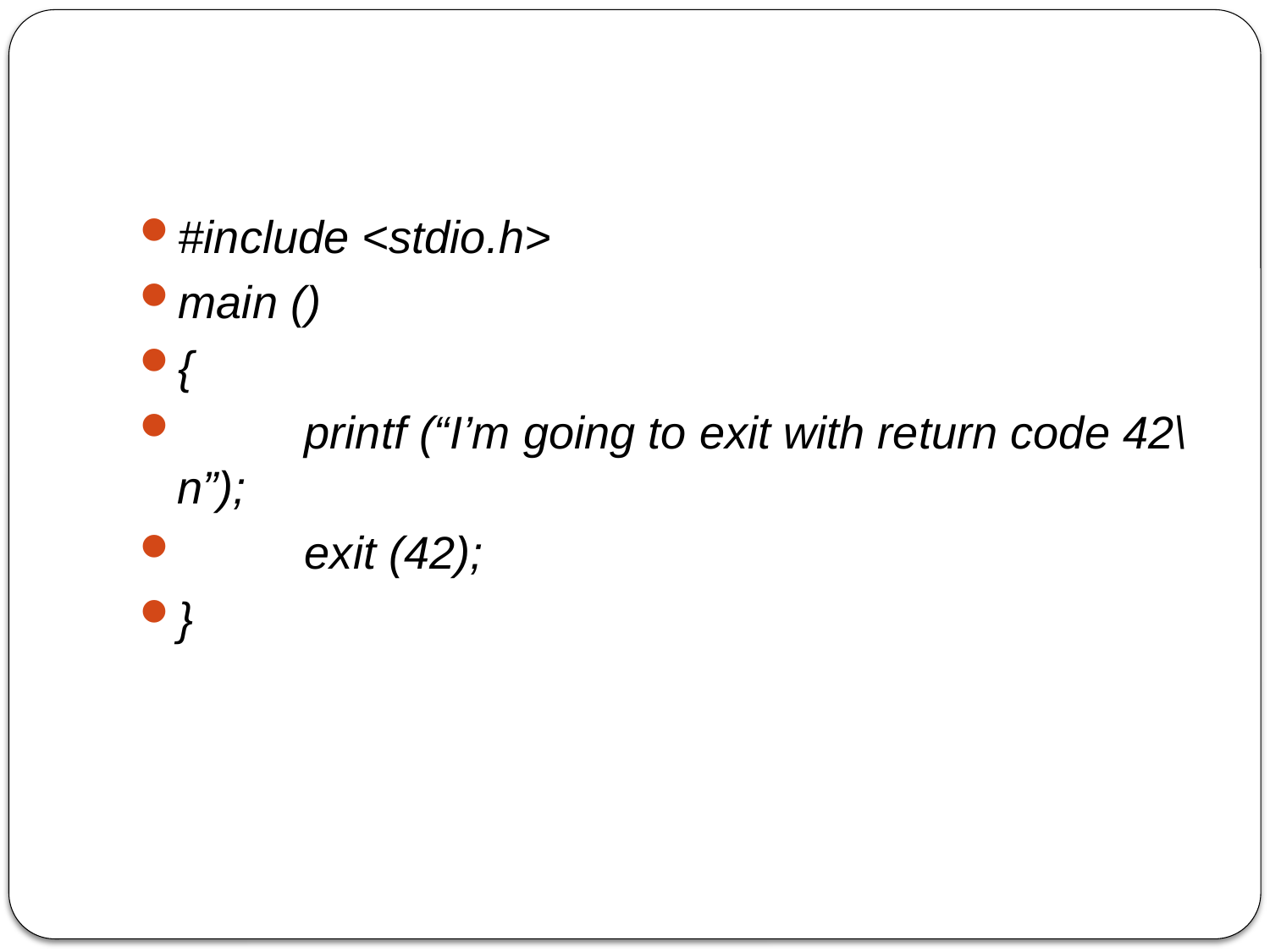

#
#include <stdio.h>
main ()
{
	printf (“I’m going to exit with return code 42\n”);
	exit (42);
}